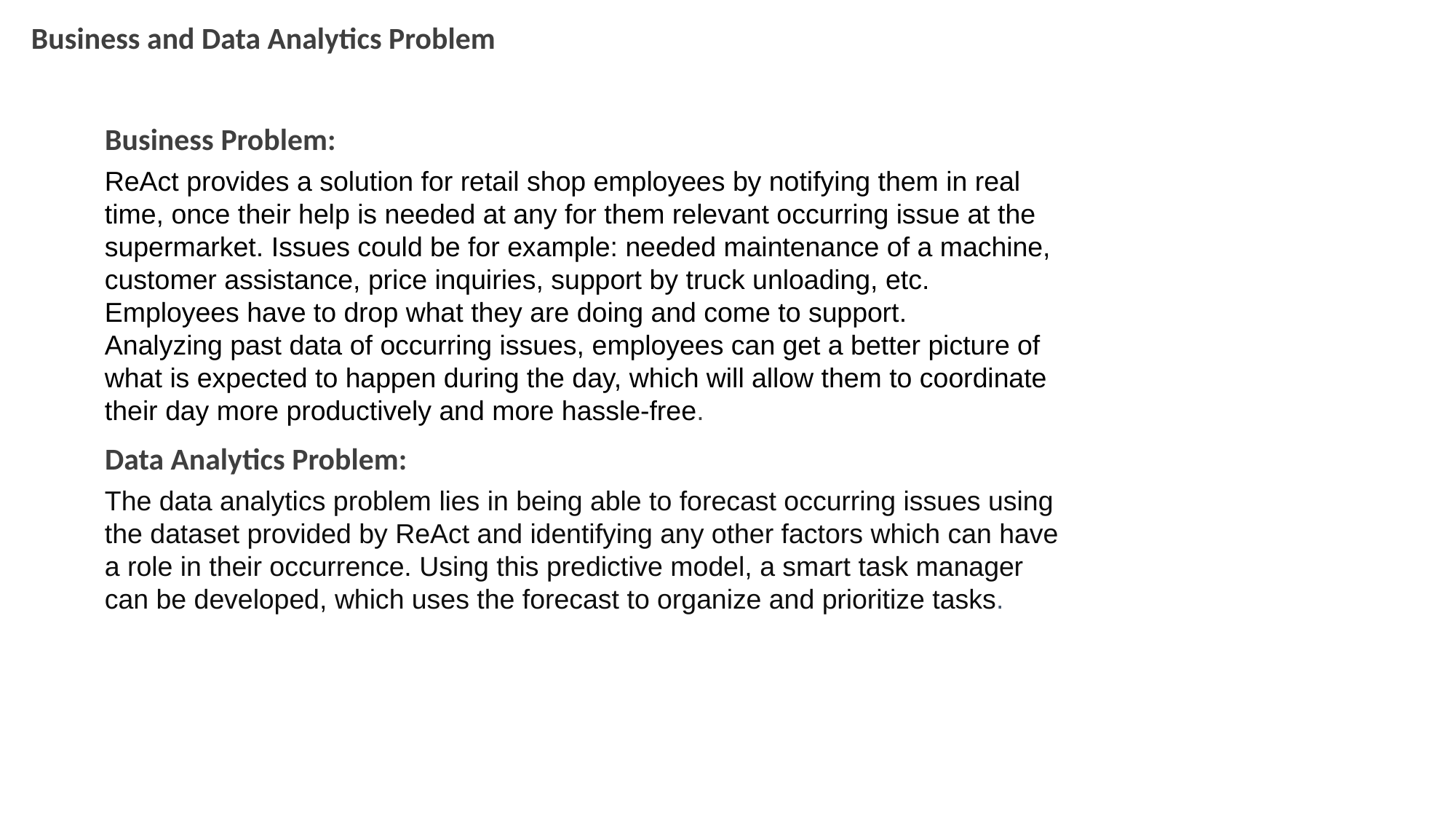

Business and Data Analytics Problem
Business Problem:
ReAct provides a solution for retail shop employees by notifying them in real time, once their help is needed at any for them relevant occurring issue at the supermarket. Issues could be for example: needed maintenance of a machine, customer assistance, price inquiries, support by truck unloading, etc. Employees have to drop what they are doing and come to support.
Analyzing past data of occurring issues, employees can get a better picture of what is expected to happen during the day, which will allow them to coordinate their day more productively and more hassle-free.
Data Analytics Problem:
The data analytics problem lies in being able to forecast occurring issues using the dataset provided by ReAct and identifying any other factors which can have a role in their occurrence. Using this predictive model, a smart task manager can be developed, which uses the forecast to organize and prioritize tasks.